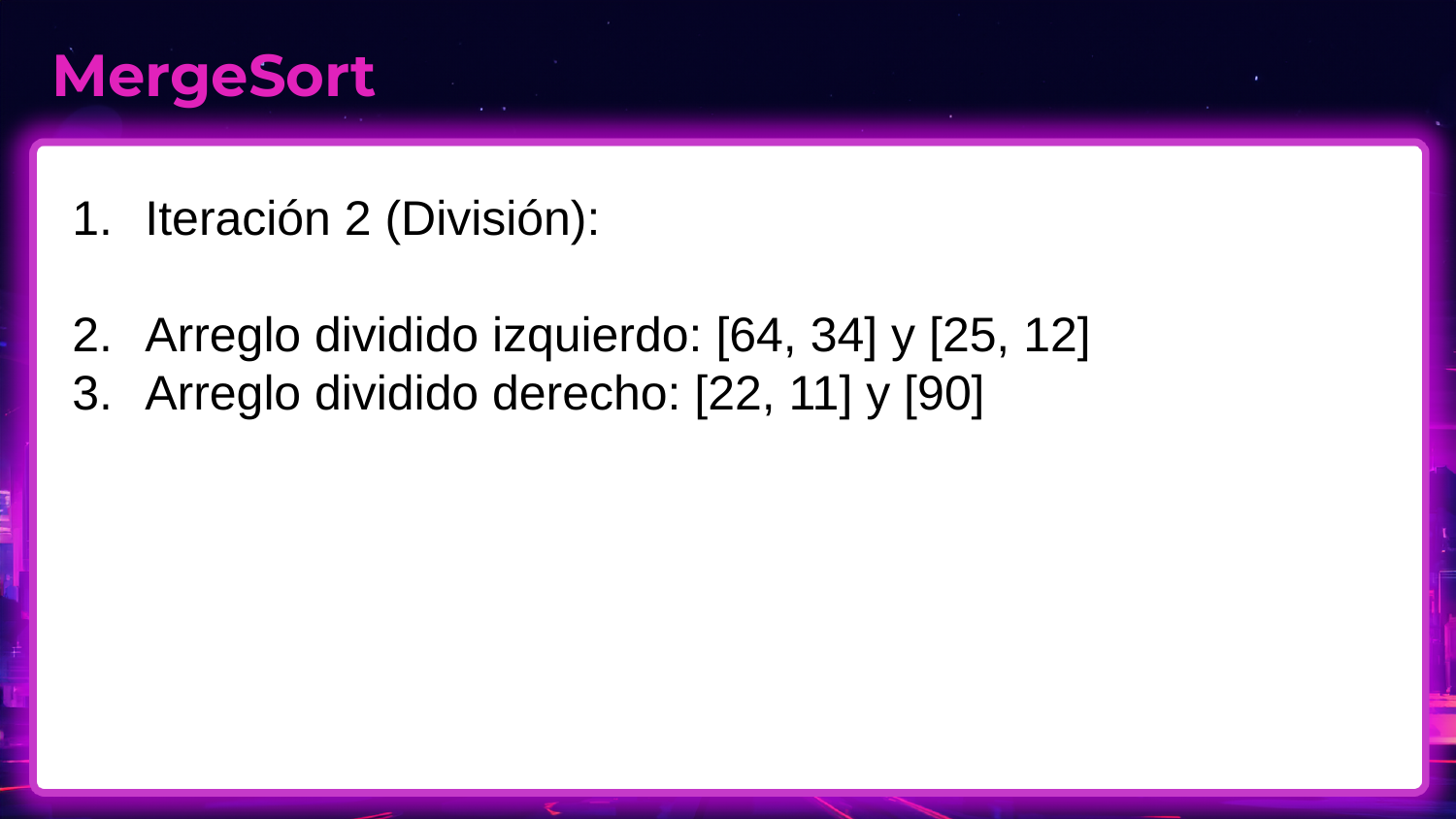

# MergeSort

Iteración 2 (División):

Arreglo dividido izquierdo: [64, 34] y [25, 12]
Arreglo dividido derecho: [22, 11] y [90]